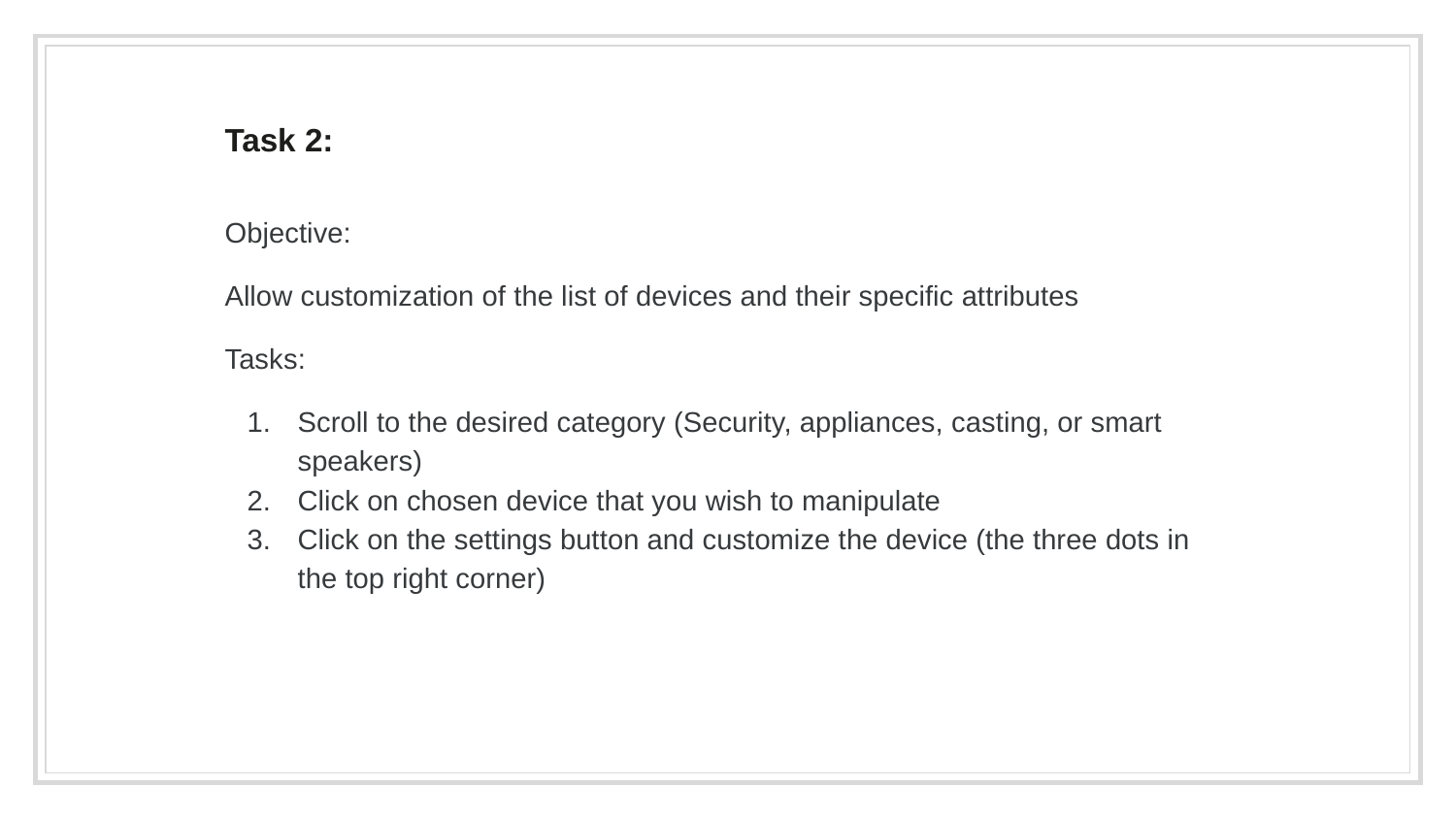

Task 2:

Objective:
Allow customization of the list of devices and their specific attributes
Tasks:
Scroll to the desired category (Security, appliances, casting, or smart speakers)
Click on chosen device that you wish to manipulate
Click on the settings button and customize the device (the three dots in the top right corner)